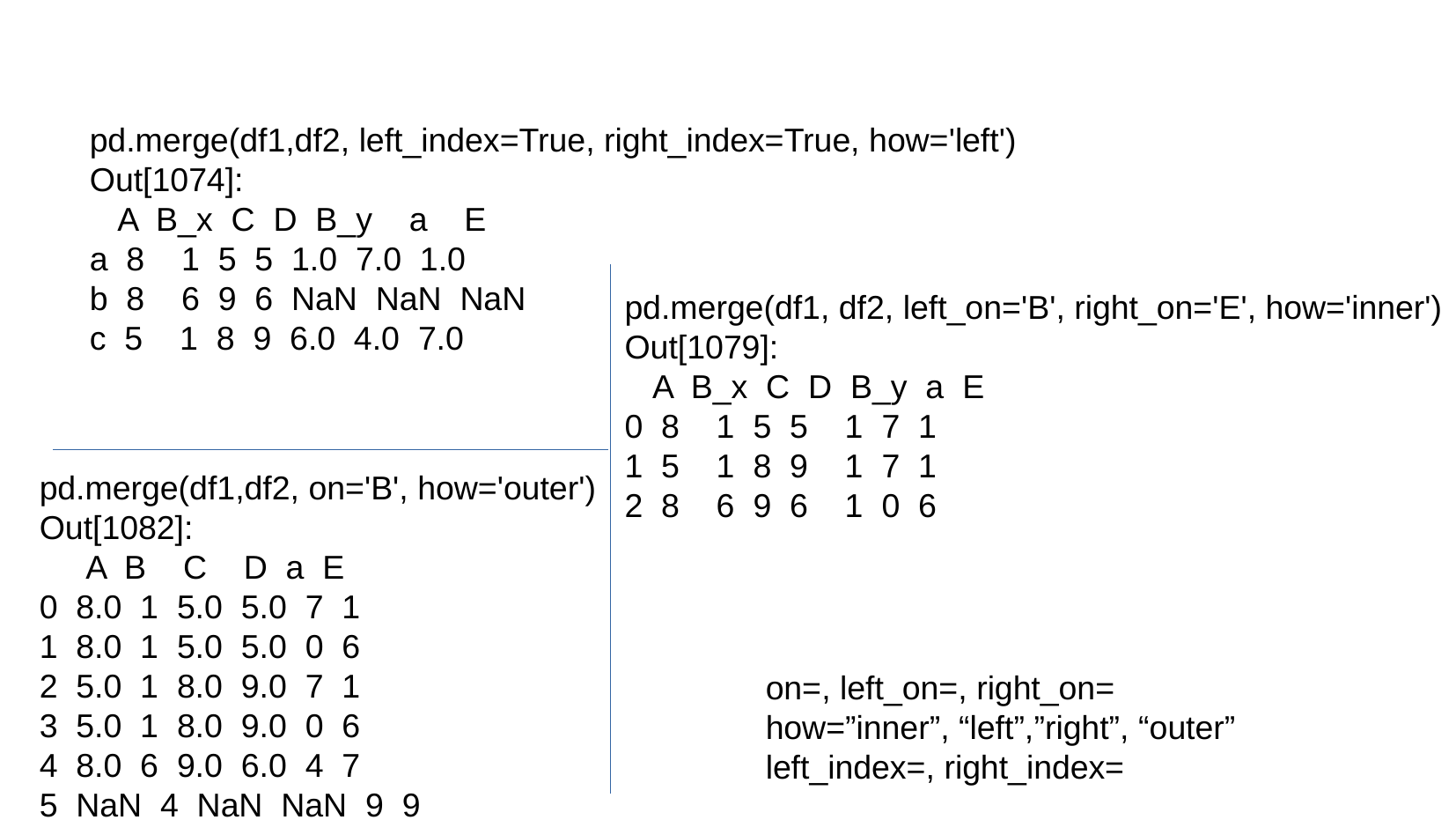

pd.merge(df1,df2, left_index=True, right_index=True, how='left')
Out[1074]:
   A  B_x  C  D  B_y    a    E
a  8    1  5  5  1.0  7.0  1.0
b  8    6  9  6  NaN  NaN  NaN
c  5    1  8  9  6.0  4.0  7.0

pd.merge(df1, df2, left_on='B', right_on='E', how='inner')
Out[1079]:
   A  B_x  C  D  B_y  a  E
0  8    1  5  5    1  7  1
1  5    1  8  9    1  7  1
2  8    6  9  6    1  0  6

pd.merge(df1,df2, on='B', how='outer')
Out[1082]:
     A  B    C    D  a  E
0  8.0  1  5.0  5.0  7  1
1  8.0  1  5.0  5.0  0  6
2  5.0  1  8.0  9.0  7  1
3  5.0  1  8.0  9.0  0  6
4  8.0  6  9.0  6.0  4  7
5  NaN  4  NaN  NaN  9  9
on=, left_on=, right_on=
how=”inner”, “left”,”right”, “outer”
left_index=, right_index=